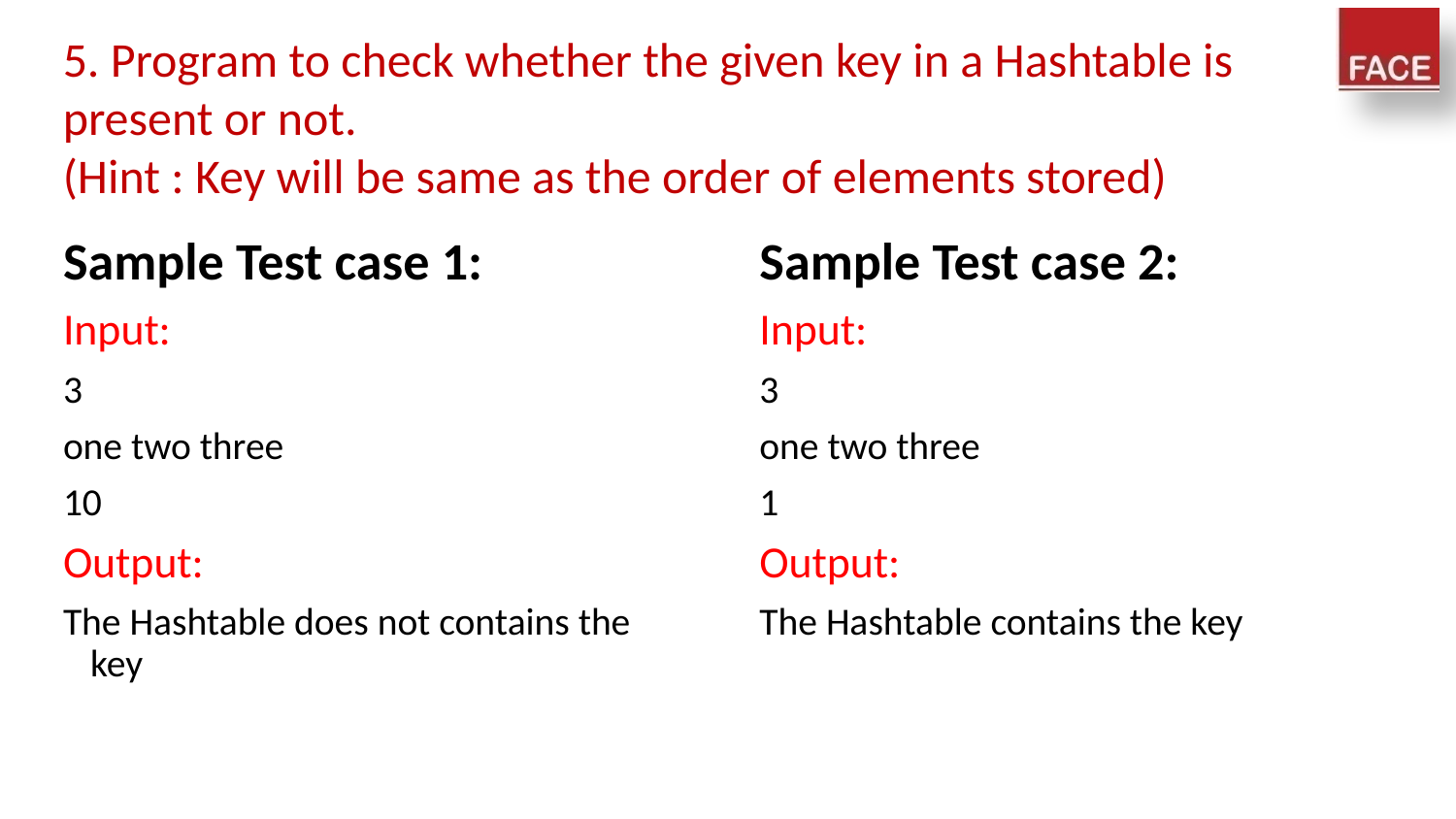

5. Program to check whether the given key in a Hashtable is present or not.
(Hint : Key will be same as the order of elements stored)
Sample Test case 1:
Input:
3
one two three
10
Output:
The Hashtable does not contains the key

Sample Test case 2:
Input:
3
one two three
1
Output:
The Hashtable contains the key